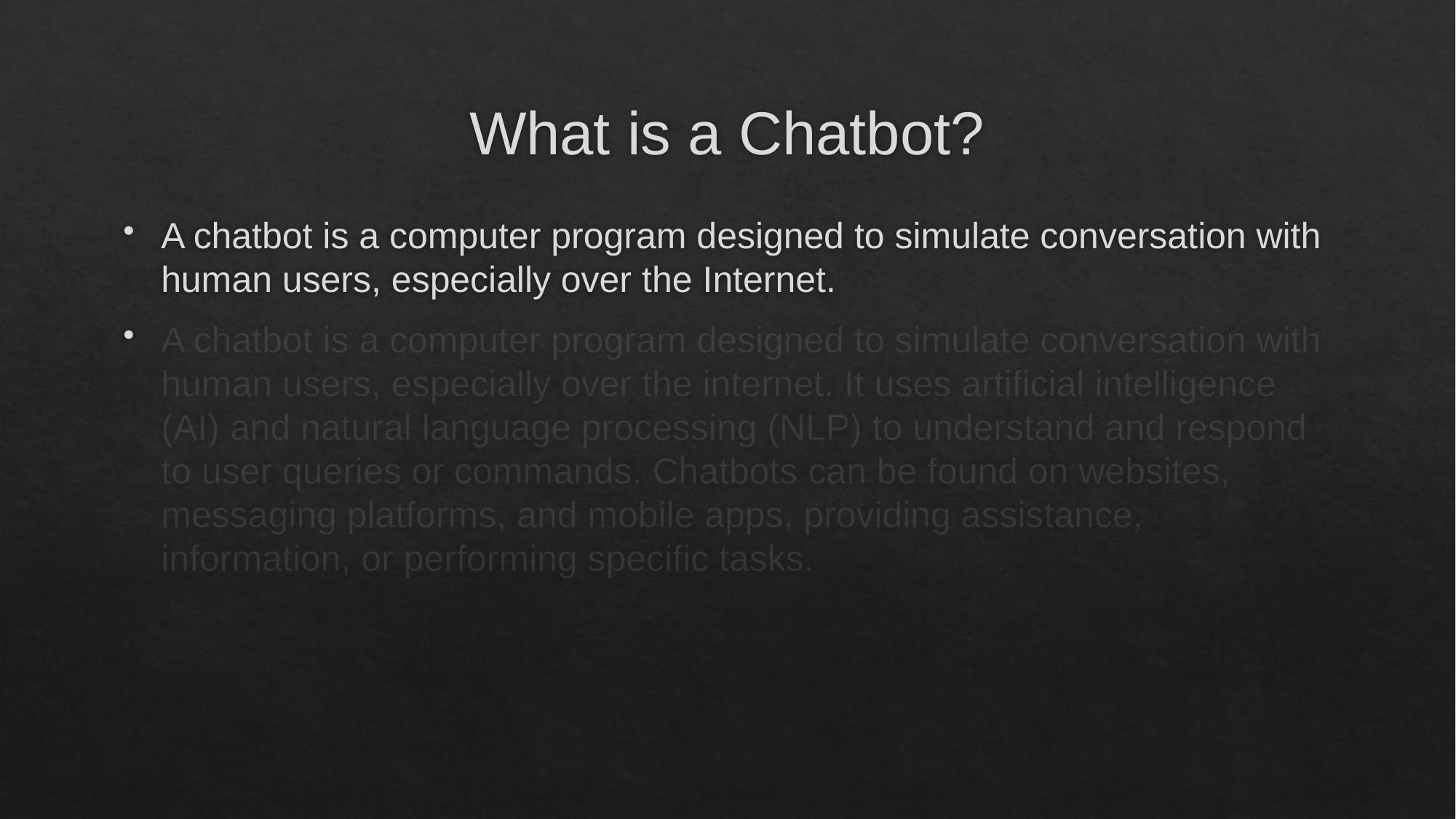

# What is a Chatbot?
A chatbot is a computer program designed to simulate conversation with human users, especially over the Internet.
A chatbot is a computer program designed to simulate conversation with human users, especially over the internet. It uses artificial intelligence (AI) and natural language processing (NLP) to understand and respond to user queries or commands. Chatbots can be found on websites, messaging platforms, and mobile apps, providing assistance, information, or performing specific tasks.